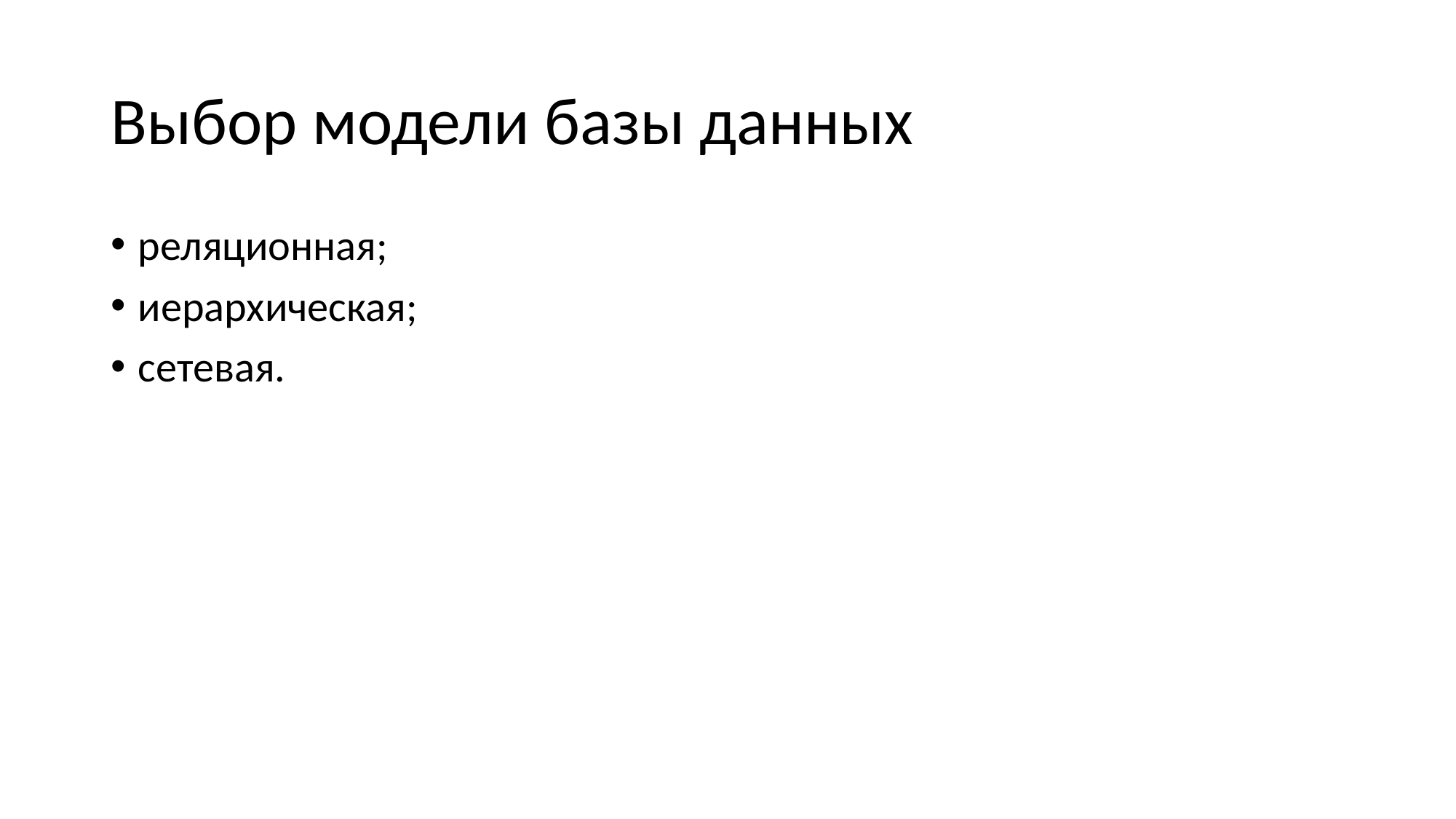

# Выбор модели базы данных
реляционная;
иерархическая;
сетевая.